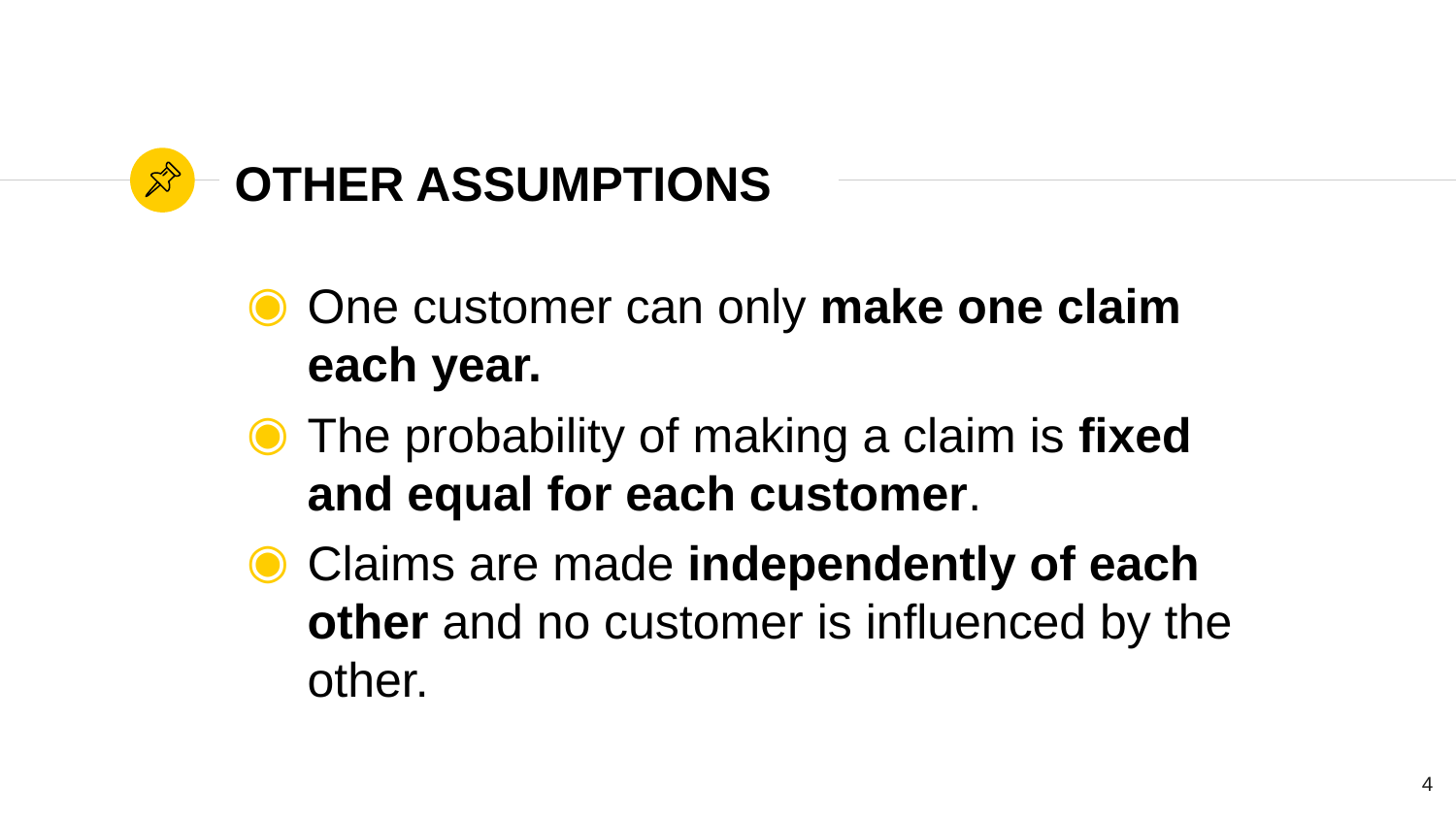

# OTHER ASSUMPTIONS

One customer can only make one claim each year.
The probability of making a claim is fixed and equal for each customer.
Claims are made independently of each other and no customer is influenced by the other.
4